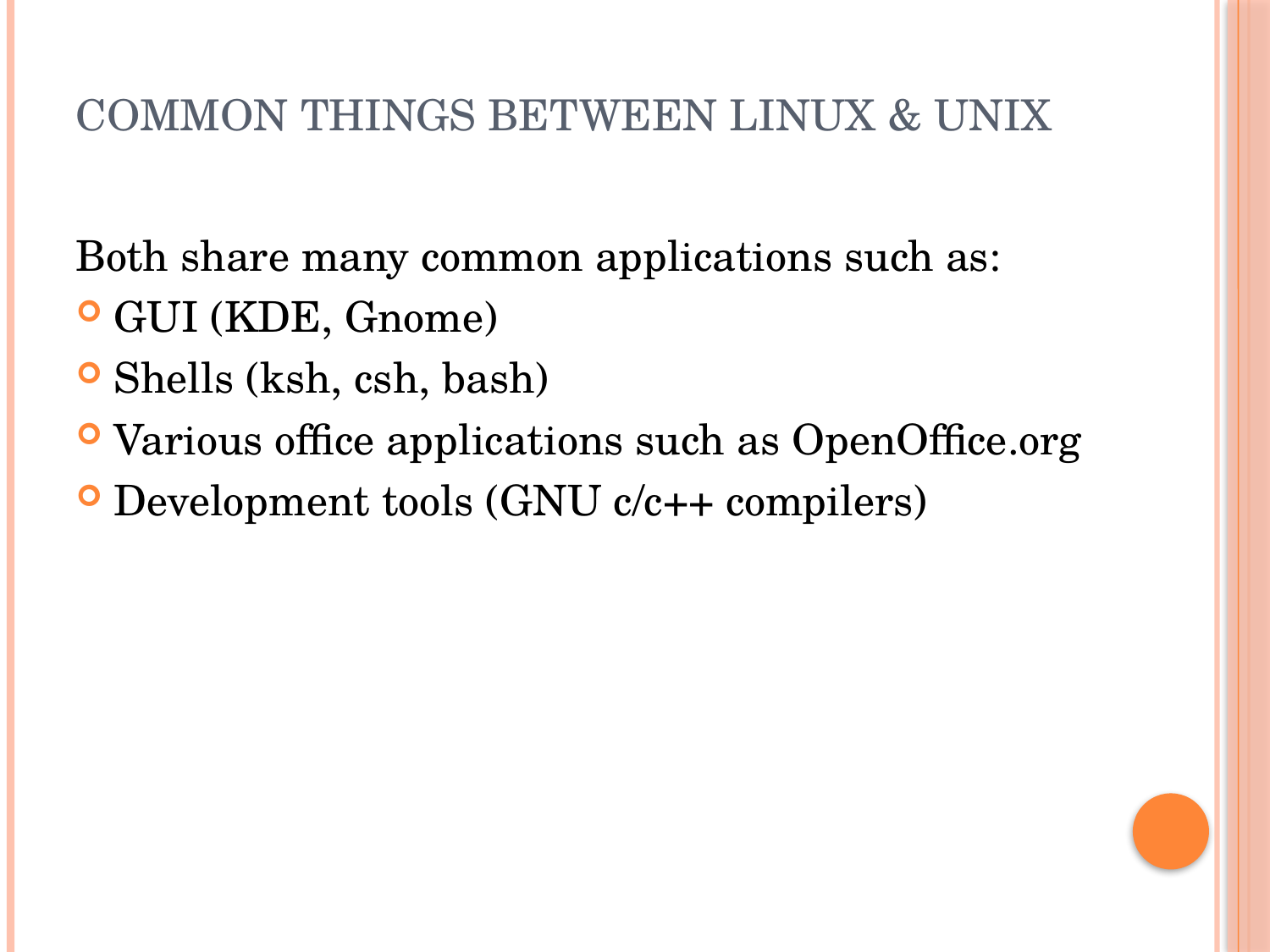

# Common Things Between Linux & UNIX
Both share many common applications such as:
GUI (KDE, Gnome)
Shells (ksh, csh, bash)
Various office applications such as OpenOffice.org
Development tools (GNU c/c++ compilers)